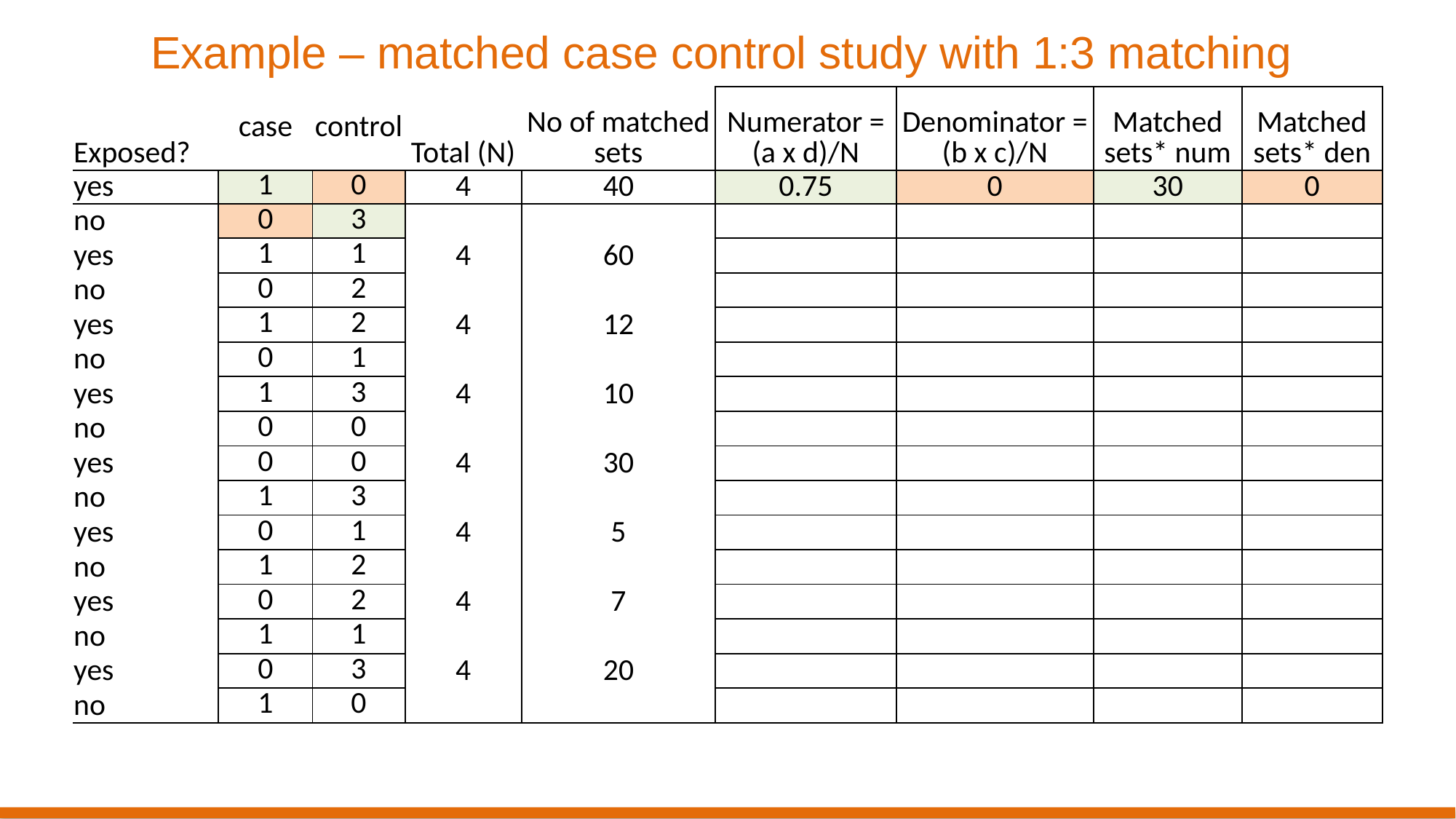

# Example – matched case control study with 1:3 matching
| Exposed? | case | control | Total (N) | No of matched sets | Numerator = (a x d)/N | Denominator = (b x c)/N | Matched sets\* num | Matched sets\* den |
| --- | --- | --- | --- | --- | --- | --- | --- | --- |
| yes | 1 | 0 | 4 | 40 | 0.75 | 0 | 30 | 0 |
| no | 0 | 3 |  |  |  |  |  |  |
| yes | 1 | 1 | 4 | 60 |  |  |  |  |
| no | 0 | 2 |  |  |  |  |  |  |
| yes | 1 | 2 | 4 | 12 |  |  |  |  |
| no | 0 | 1 |  |  |  |  |  |  |
| yes | 1 | 3 | 4 | 10 |  |  |  |  |
| no | 0 | 0 |  |  |  |  |  |  |
| yes | 0 | 0 | 4 | 30 |  |  |  |  |
| no | 1 | 3 |  |  |  |  |  |  |
| yes | 0 | 1 | 4 | 5 |  |  |  |  |
| no | 1 | 2 |  |  |  |  |  |  |
| yes | 0 | 2 | 4 | 7 |  |  |  |  |
| no | 1 | 1 |  |  |  |  |  |  |
| yes | 0 | 3 | 4 | 20 |  |  |  |  |
| no | 1 | 0 |  |  |  |  |  |  |